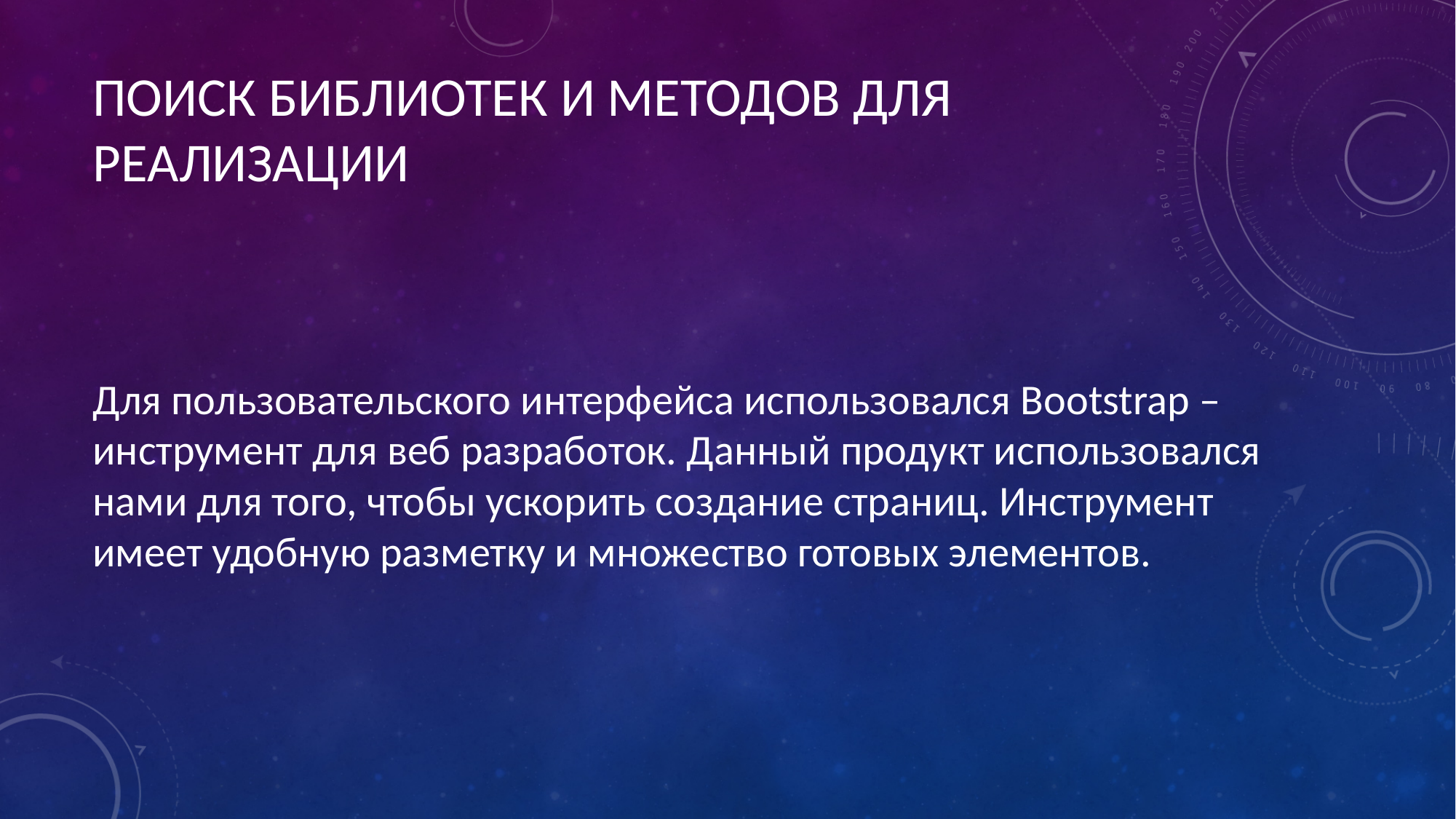

# Поиск библиотек и методов для реализации
Для пользовательского интерфейса использовался Bootstrap – инструмент для веб разработок. Данный продукт использовался нами для того, чтобы ускорить создание страниц. Инструмент имеет удобную разметку и множество готовых элементов.